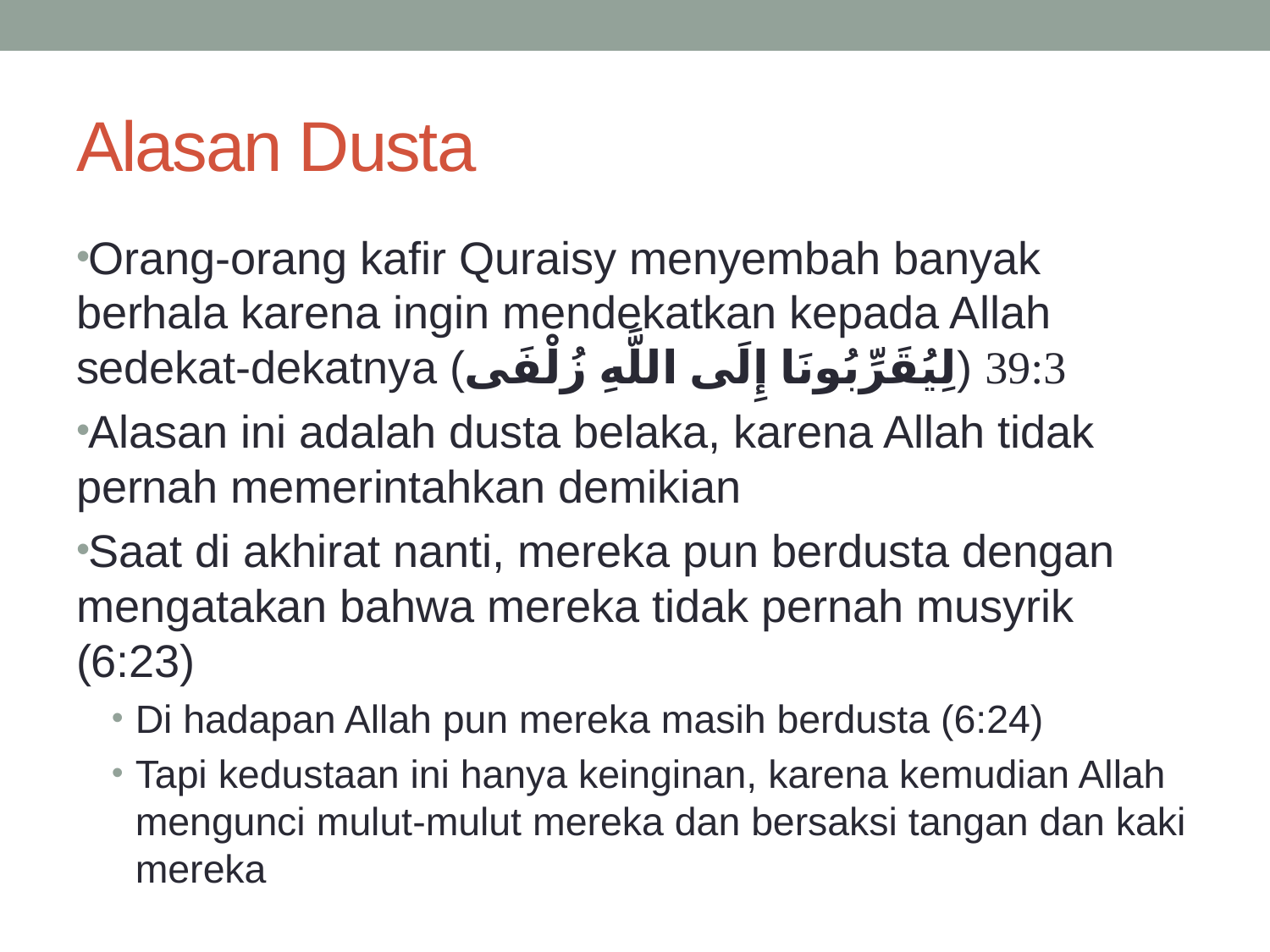

# Alasan Dusta
Orang-orang kafir Quraisy menyembah banyak berhala karena ingin mendekatkan kepada Allah sedekat-dekatnya (لِيُقَرِّبُونَا إِلَى اللَّهِ زُلْفَى) 39:3
Alasan ini adalah dusta belaka, karena Allah tidak pernah memerintahkan demikian
Saat di akhirat nanti, mereka pun berdusta dengan mengatakan bahwa mereka tidak pernah musyrik (6:23)
Di hadapan Allah pun mereka masih berdusta (6:24)
Tapi kedustaan ini hanya keinginan, karena kemudian Allah mengunci mulut-mulut mereka dan bersaksi tangan dan kaki mereka